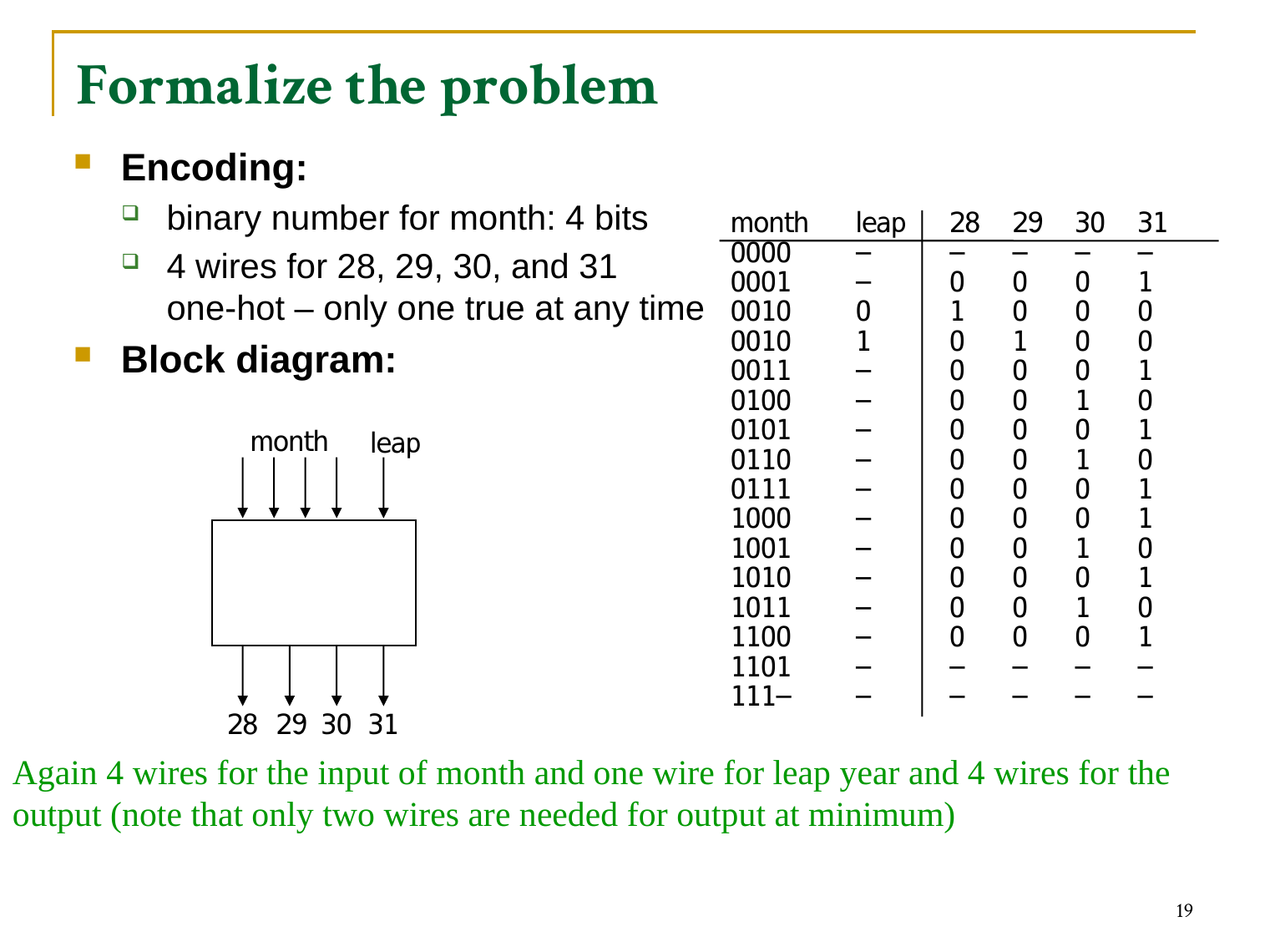

# Formalize the problem
Encoding:
binary number for month: 4 bits
4 wires for 28, 29, 30, and 31
one-hot – only one true at any time
Block diagram:
month	leap	28	29	30	31
0000	–	–	–	–	–
0001	–	0	0	0	1
0010	0	1	0	0	0
0010	1	0	1	0	0
0011	–	0	0	0	1
0100	–	0	0	1	0
0101	–	0	0	0	1
0110	–	0	0	1	0
0111	–	0	0	0	1
1000	–	0	0	0	1
1001	–	0	0	1	0
1010	–	0	0	0	1
1011	–	0	0	1	0
1100	–	0	0	0	1
1101	–	–	–	–	–
111–	–	–	–	–	–

month
leap

28
29
30
31
Again 4 wires for the input of month and one wire for leap year and 4 wires for the output (note that only two wires are needed for output at minimum)
19